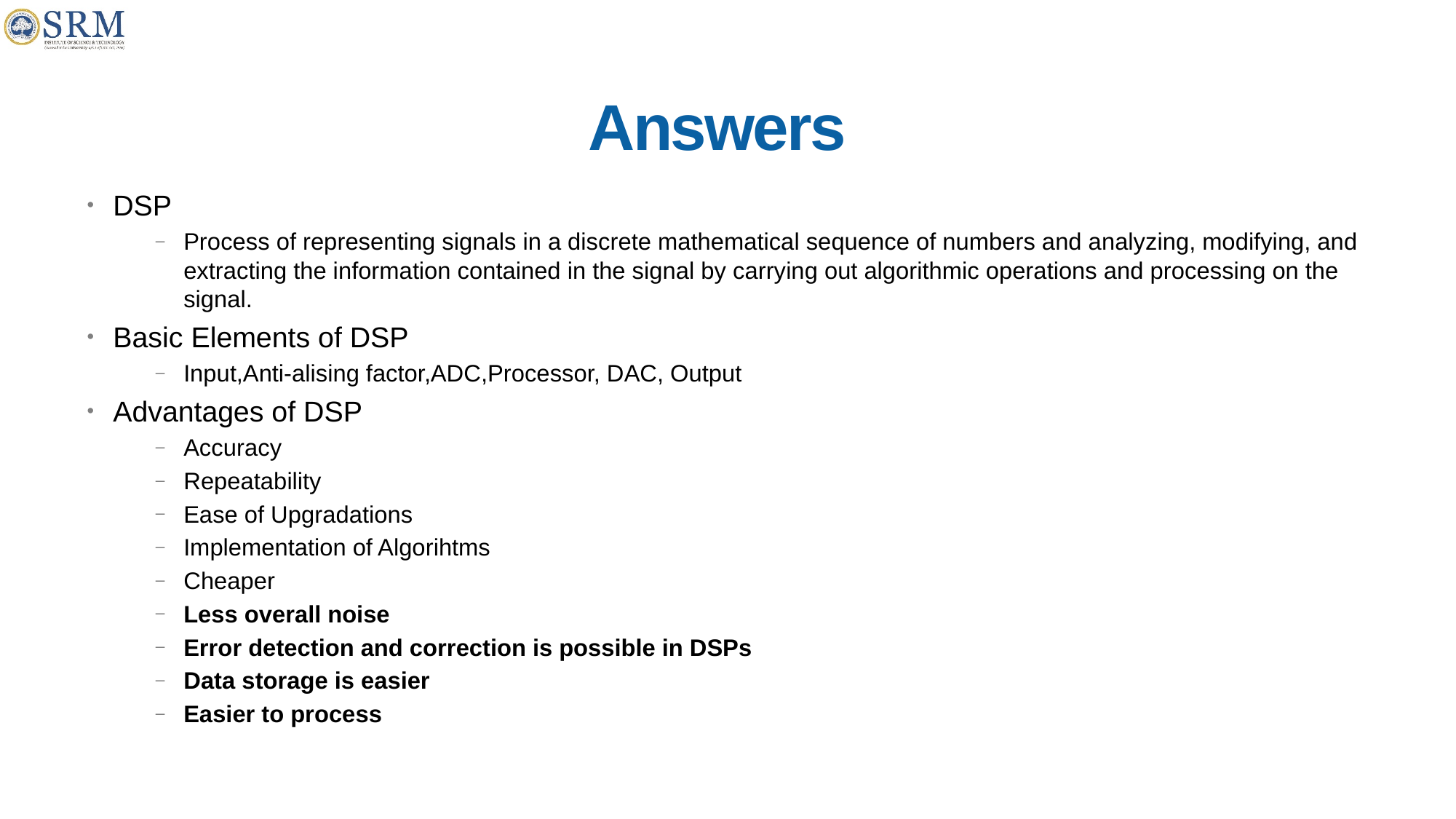

# Answers
DSP
Process of representing signals in a discrete mathematical sequence of numbers and analyzing, modifying, and extracting the information contained in the signal by carrying out algorithmic operations and processing on the signal.
Basic Elements of DSP
Input,Anti-alising factor,ADC,Processor, DAC, Output
Advantages of DSP
Accuracy
Repeatability
Ease of Upgradations
Implementation of Algorihtms
Cheaper
Less overall noise
Error detection and correction is possible in DSPs
Data storage is easier
Easier to process